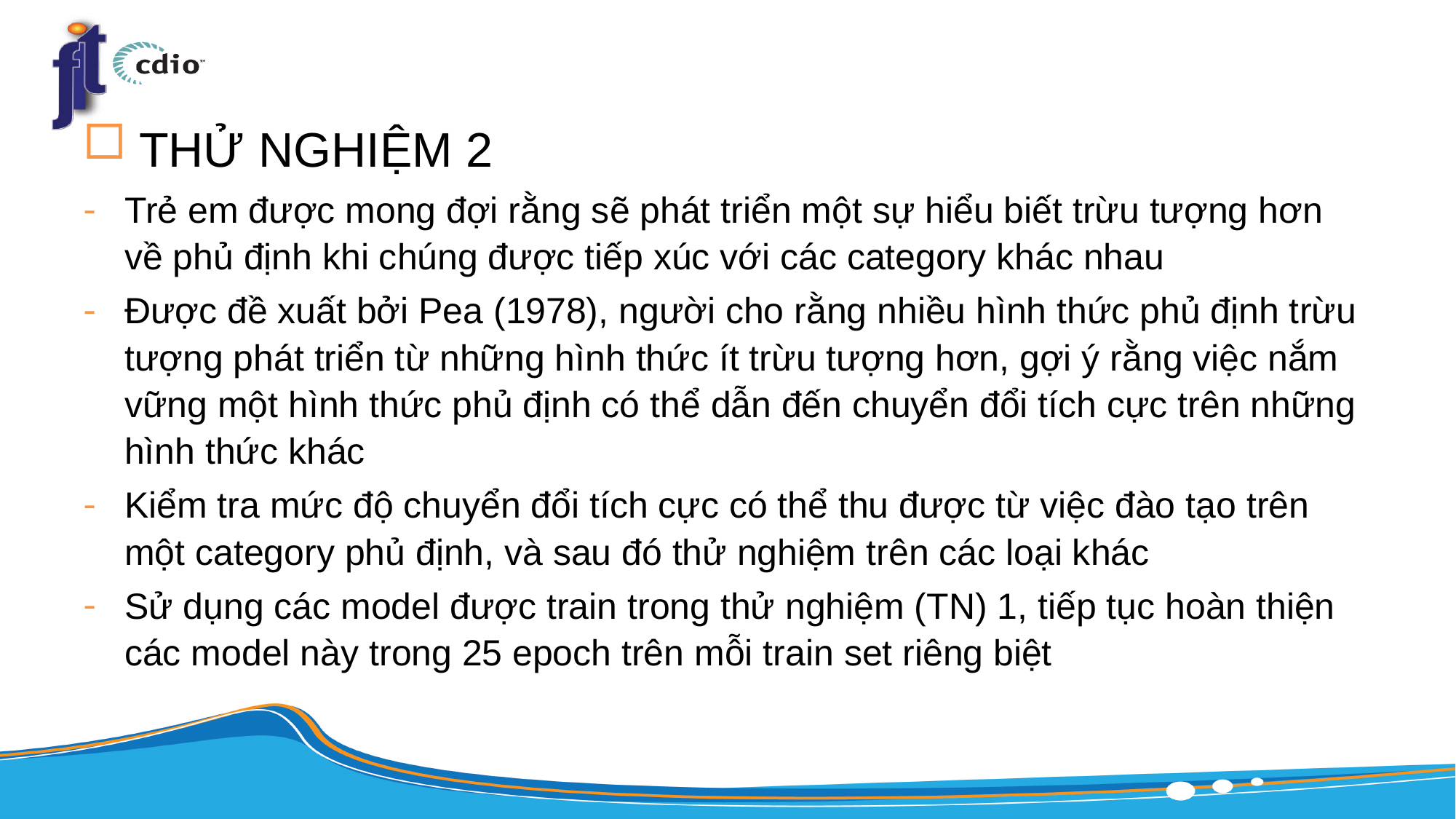

THỬ NGHIỆM 2
Trẻ em được mong đợi rằng sẽ phát triển một sự hiểu biết trừu tượng hơn về phủ định khi chúng được tiếp xúc với các category khác nhau
Được đề xuất bởi Pea (1978), người cho rằng nhiều hình thức phủ định trừu tượng phát triển từ những hình thức ít trừu tượng hơn, gợi ý rằng việc nắm vững một hình thức phủ định có thể dẫn đến chuyển đổi tích cực trên những hình thức khác
Kiểm tra mức độ chuyển đổi tích cực có thể thu được từ việc đào tạo trên một category phủ định, và sau đó thử nghiệm trên các loại khác
Sử dụng các model được train trong thử nghiệm (TN) 1, tiếp tục hoàn thiện các model này trong 25 epoch trên mỗi train set riêng biệt